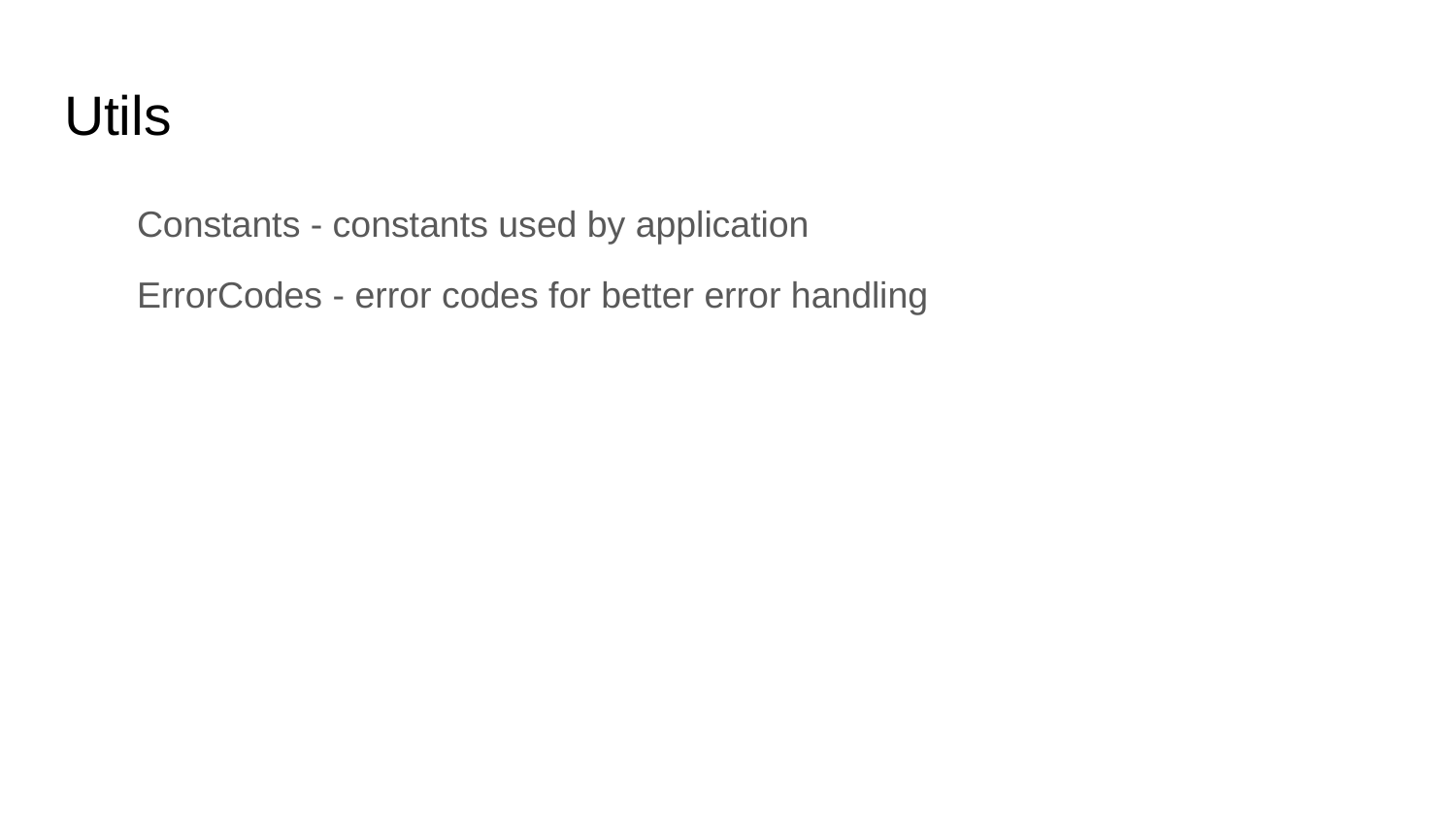

# Utils
Constants - constants used by application
ErrorCodes - error codes for better error handling